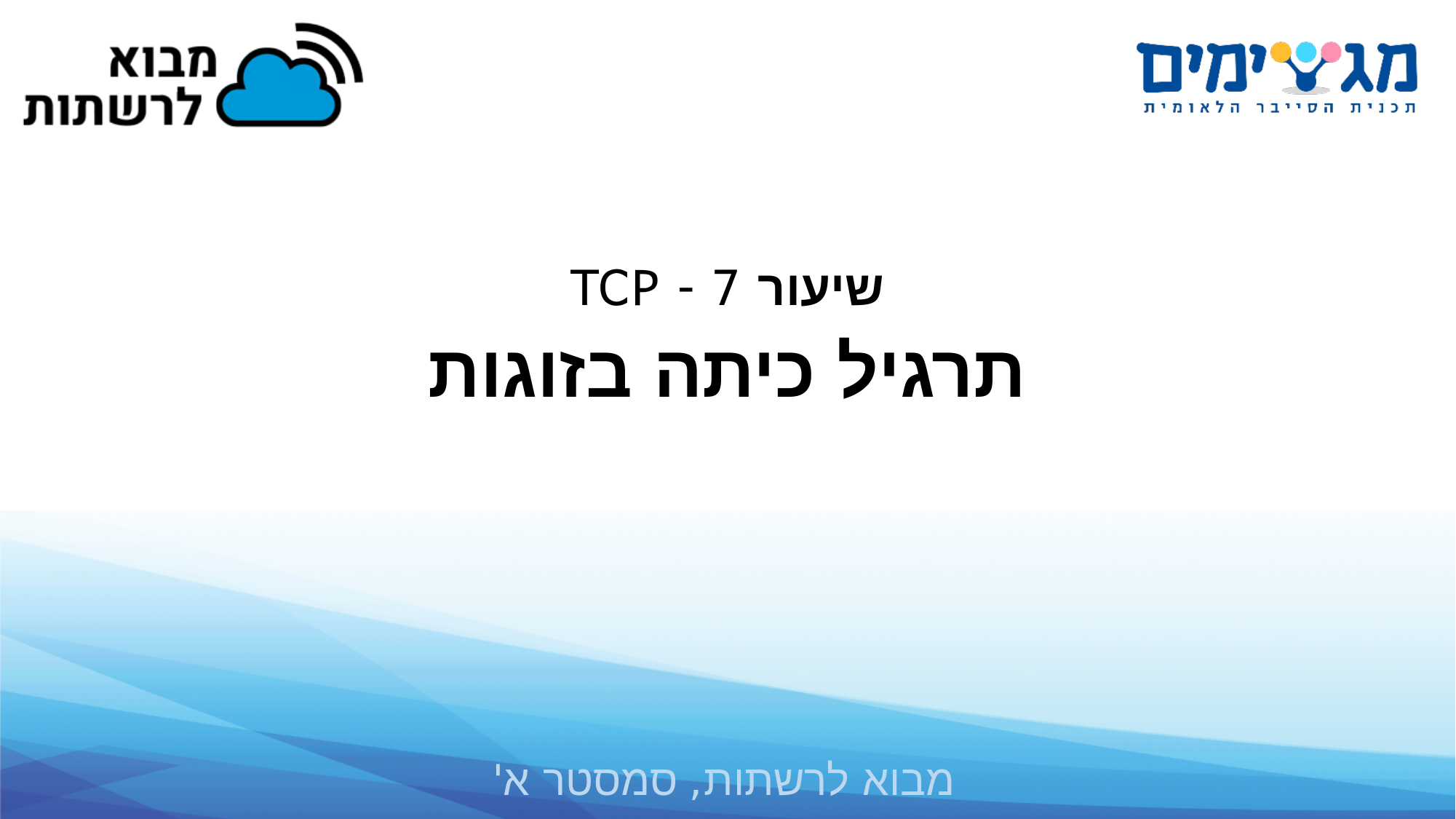

# שיעור 7 - TCP תרגיל כיתה בזוגות
מבוא לרשתות, סמסטר א'